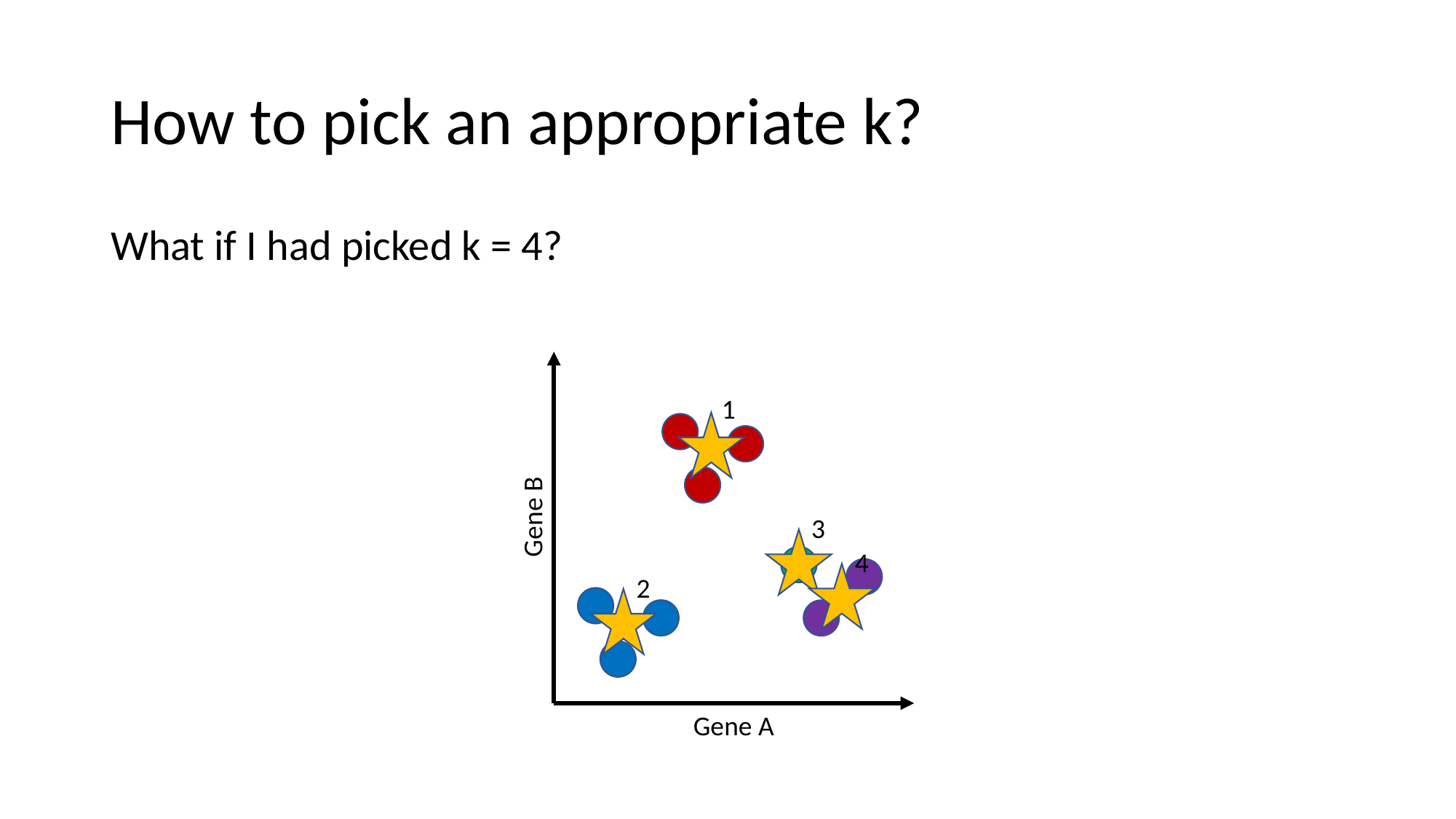

# How to pick an appropriate k?
What if I had picked k = 4?
1

Gene B
3

4

2

Gene A